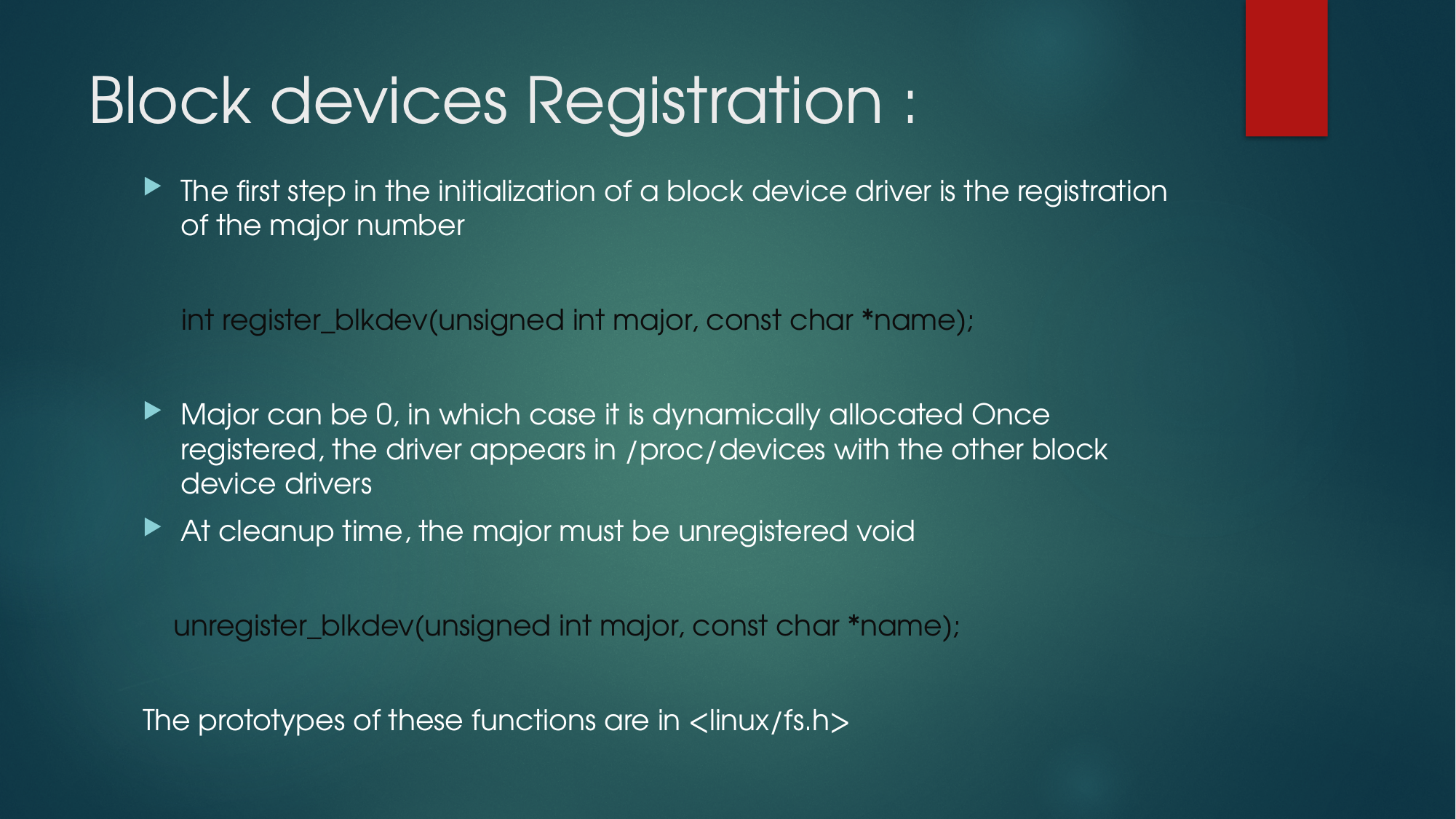

# Block devices Registration :
The first step in the initialization of a block device driver is the registration of the major number

     int register_blkdev(unsigned int major, const char *name);

Major can be 0, in which case it is dynamically allocated Once registered, the driver appears in /proc/devices with the other block device drivers
At cleanup time, the major must be unregistered void

    unregister_blkdev(unsigned int major, const char *name);

The prototypes of these functions are in <linux/fs.h>